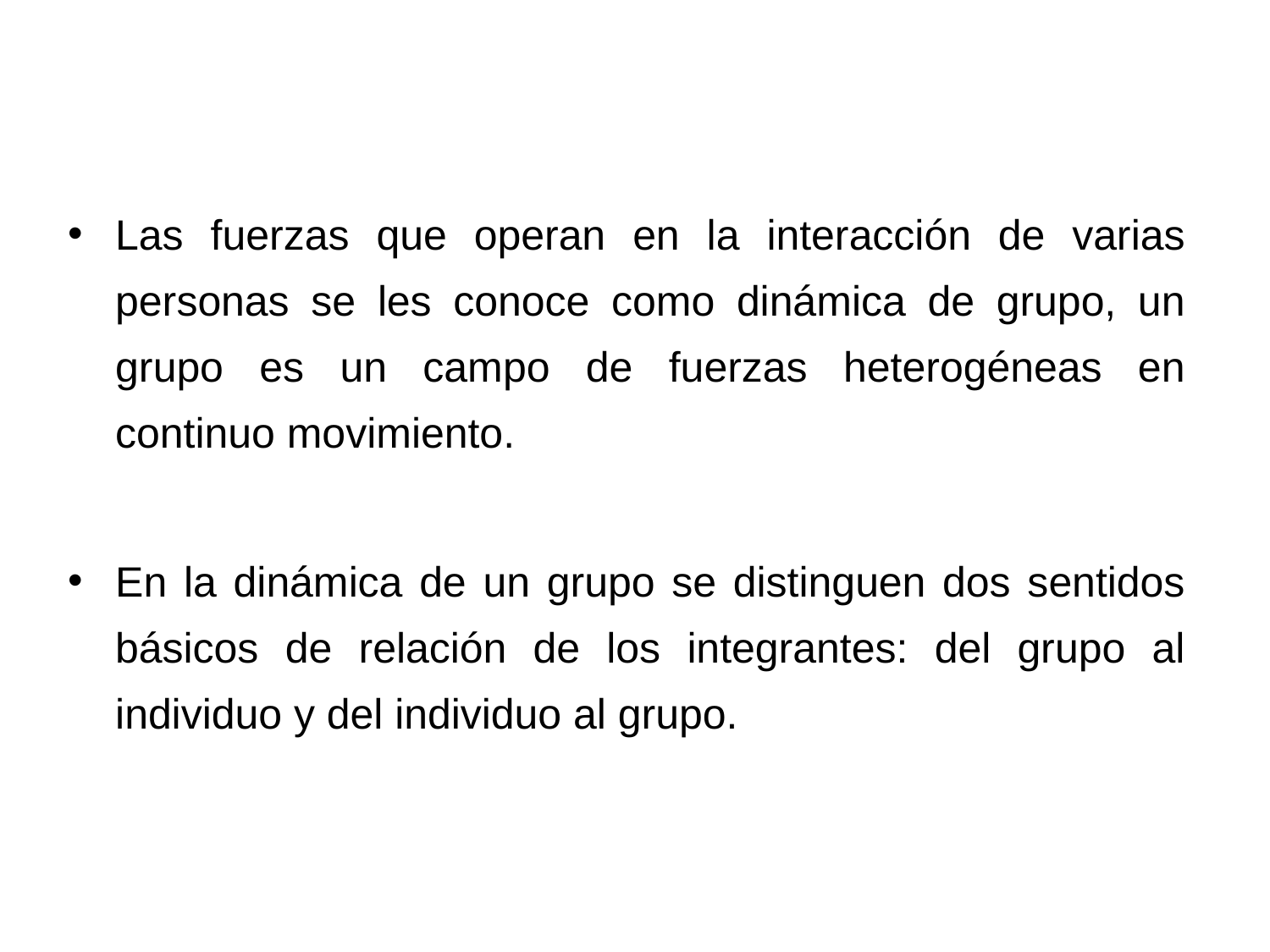

Las fuerzas que operan en la interacción de varias personas se les conoce como dinámica de grupo, un grupo es un campo de fuerzas heterogéneas en continuo movimiento.

En la dinámica de un grupo se distinguen dos sentidos básicos de relación de los integrantes: del grupo al individuo y del individuo al grupo.